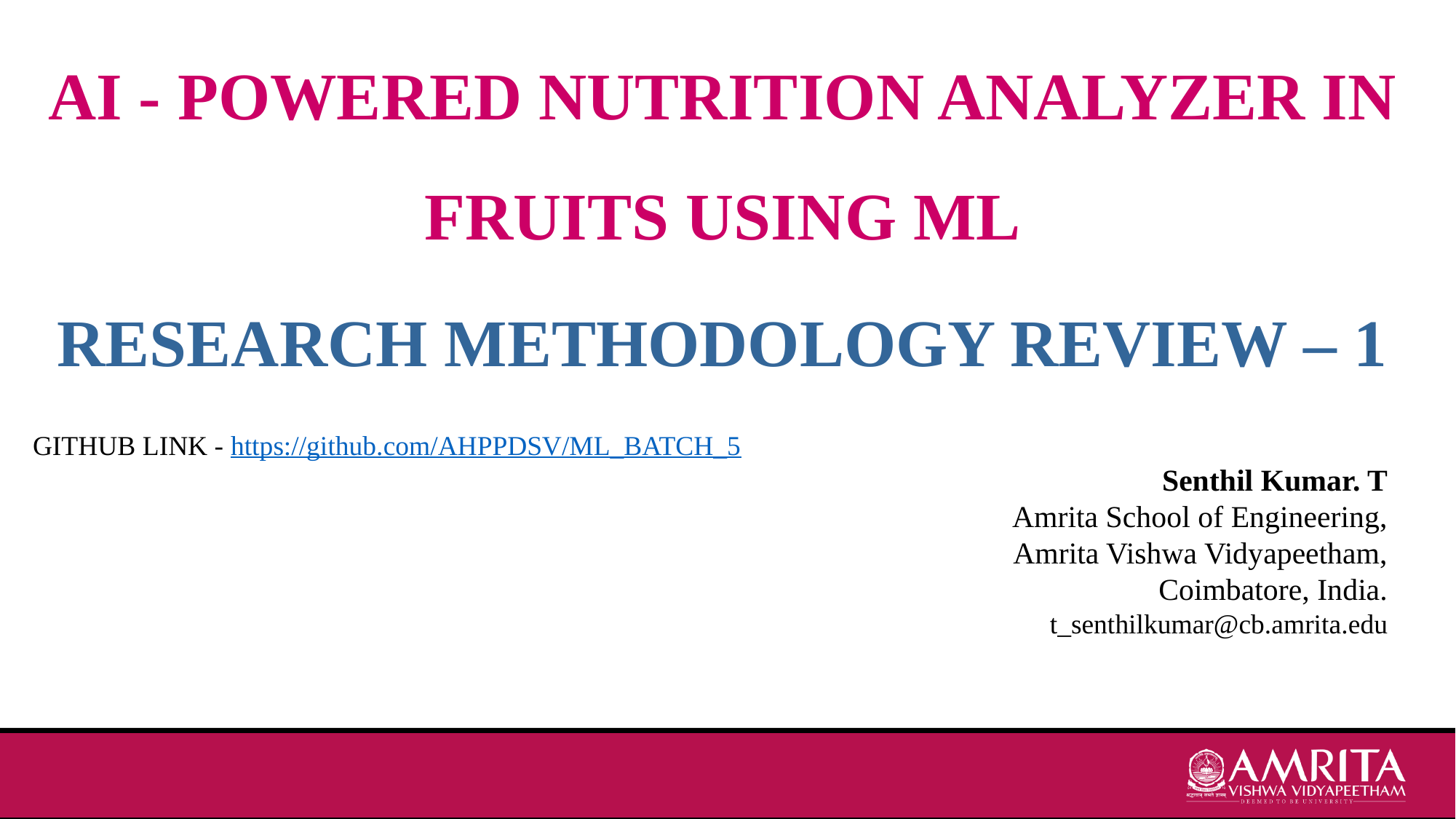

# AI - POWERED NUTRITION ANALYZER IN FRUITS USING ML
RESEARCH METHODOLOGY REVIEW – 1
GITHUB LINK - https://github.com/AHPPDSV/ML_BATCH_5
 Senthil Kumar. T
Amrita School of Engineering,
Amrita Vishwa Vidyapeetham,
Coimbatore, India.
t_senthilkumar@cb.amrita.edu